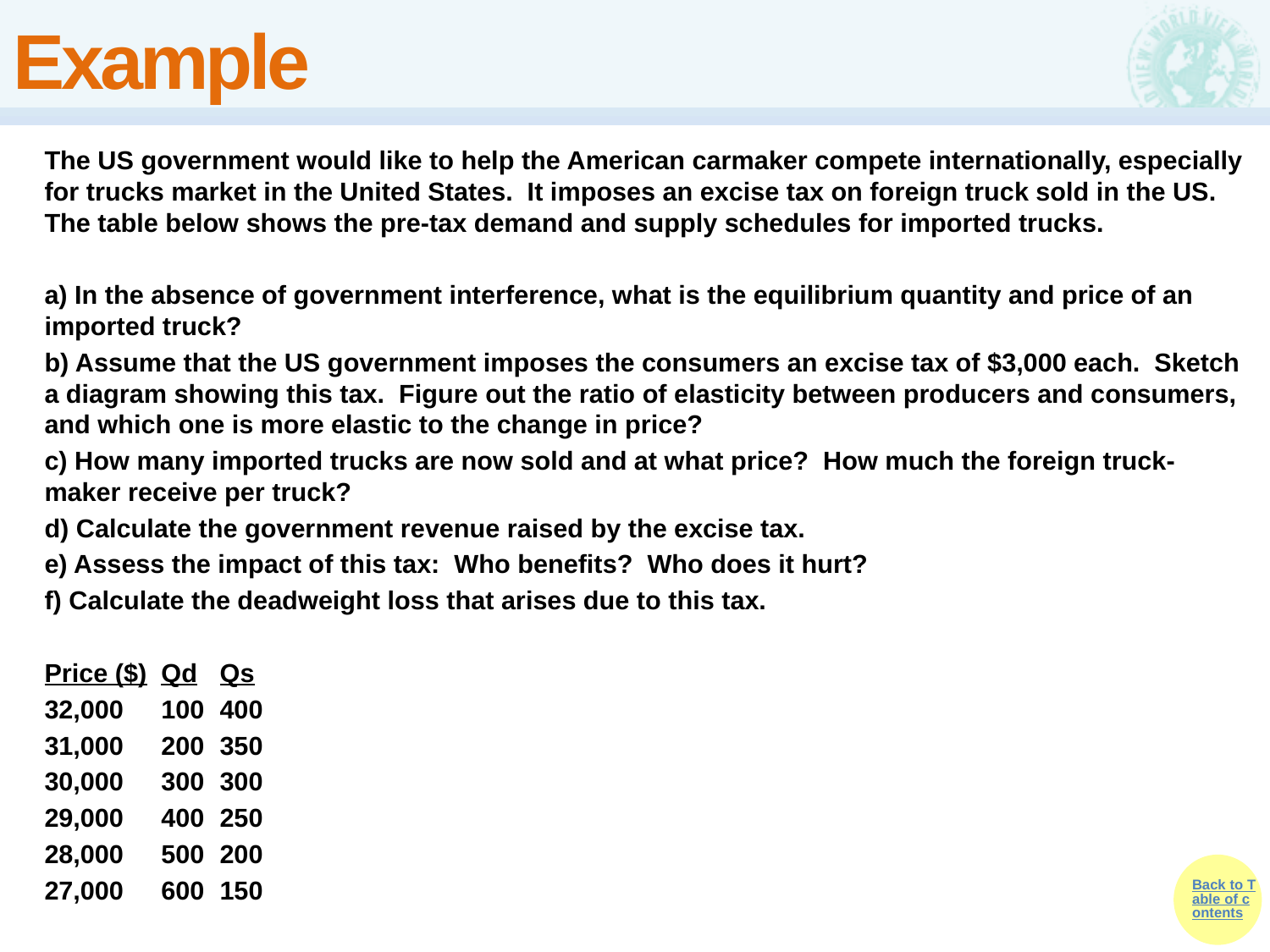

# Example
The US government would like to help the American carmaker compete internationally, especially for trucks market in the United States.  It imposes an excise tax on foreign truck sold in the US.  The table below shows the pre-tax demand and supply schedules for imported trucks.

a) In the absence of government interference, what is the equilibrium quantity and price of an imported truck?
b) Assume that the US government imposes the consumers an excise tax of $3,000 each.  Sketch a diagram showing this tax.  Figure out the ratio of elasticity between producers and consumers, and which one is more elastic to the change in price?
c) How many imported trucks are now sold and at what price?  How much the foreign truck-maker receive per truck?
d) Calculate the government revenue raised by the excise tax.
e) Assess the impact of this tax:  Who benefits?  Who does it hurt?
f) Calculate the deadweight loss that arises due to this tax.

Price ($)		Qd	Qs
32,000		100	400
31,000		200	350
30,000		300	300
29,000		400	250
28,000		500	200
27,000		600	150